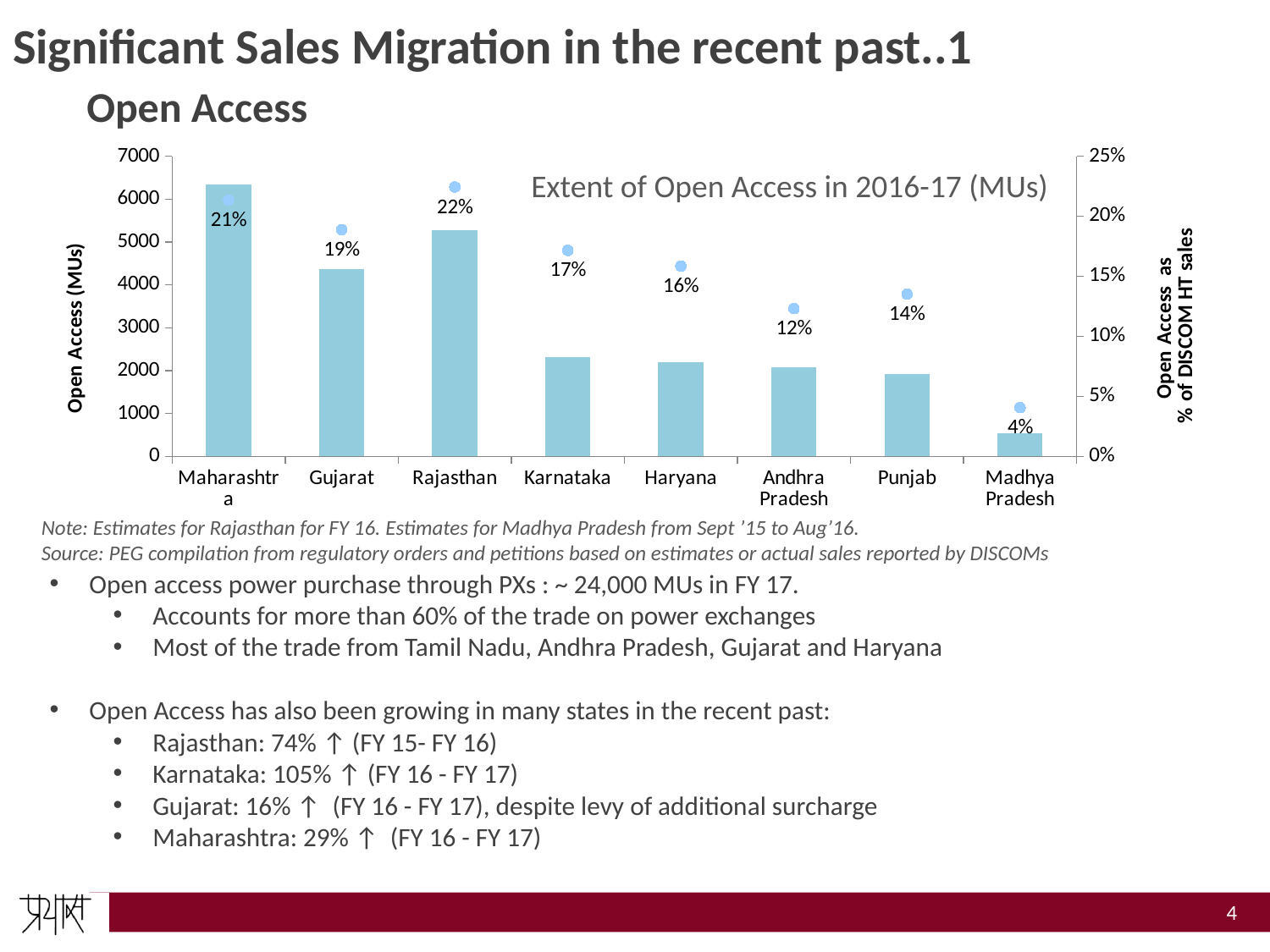

# Significant Sales Migration in the recent past..1
Open Access

### Chart

| Category | Open Access (MUs) | % of HT sales |
|---|---|---|
| Maharashtra | 6348.0 | 0.21338532387643283 |
| Gujarat | 4375.0 | 0.188919595820019 |
| Rajasthan | 5281.0 | 0.22441781404045555 |
| Karnataka | 2314.721 | 0.17158206614155486 |
| Haryana | 2204.7 | 0.1585484336087873 |
| Andhra Pradesh | 2069.0 | 0.12307307947403955 |
| Punjab | 1916.08 | 0.13518005852854606 |
| Madhya Pradesh | 531.7 | 0.04058468819174109 |
Extent of Open Access in 2016-17 (MUs)
Note: Estimates for Rajasthan for FY 16. Estimates for Madhya Pradesh from Sept ’15 to Aug’16.
Source: PEG compilation from regulatory orders and petitions based on estimates or actual sales reported by DISCOMs
Open access power purchase through PXs : ~ 24,000 MUs in FY 17.
Accounts for more than 60% of the trade on power exchanges
Most of the trade from Tamil Nadu, Andhra Pradesh, Gujarat and Haryana

Open Access has also been growing in many states in the recent past:
Rajasthan: 74% ↑ (FY 15- FY 16)
Karnataka: 105% ↑ (FY 16 - FY 17)
Gujarat: 16% ↑  (FY 16 - FY 17), despite levy of additional surcharge
Maharashtra: 29% ↑  (FY 16 - FY 17)

4